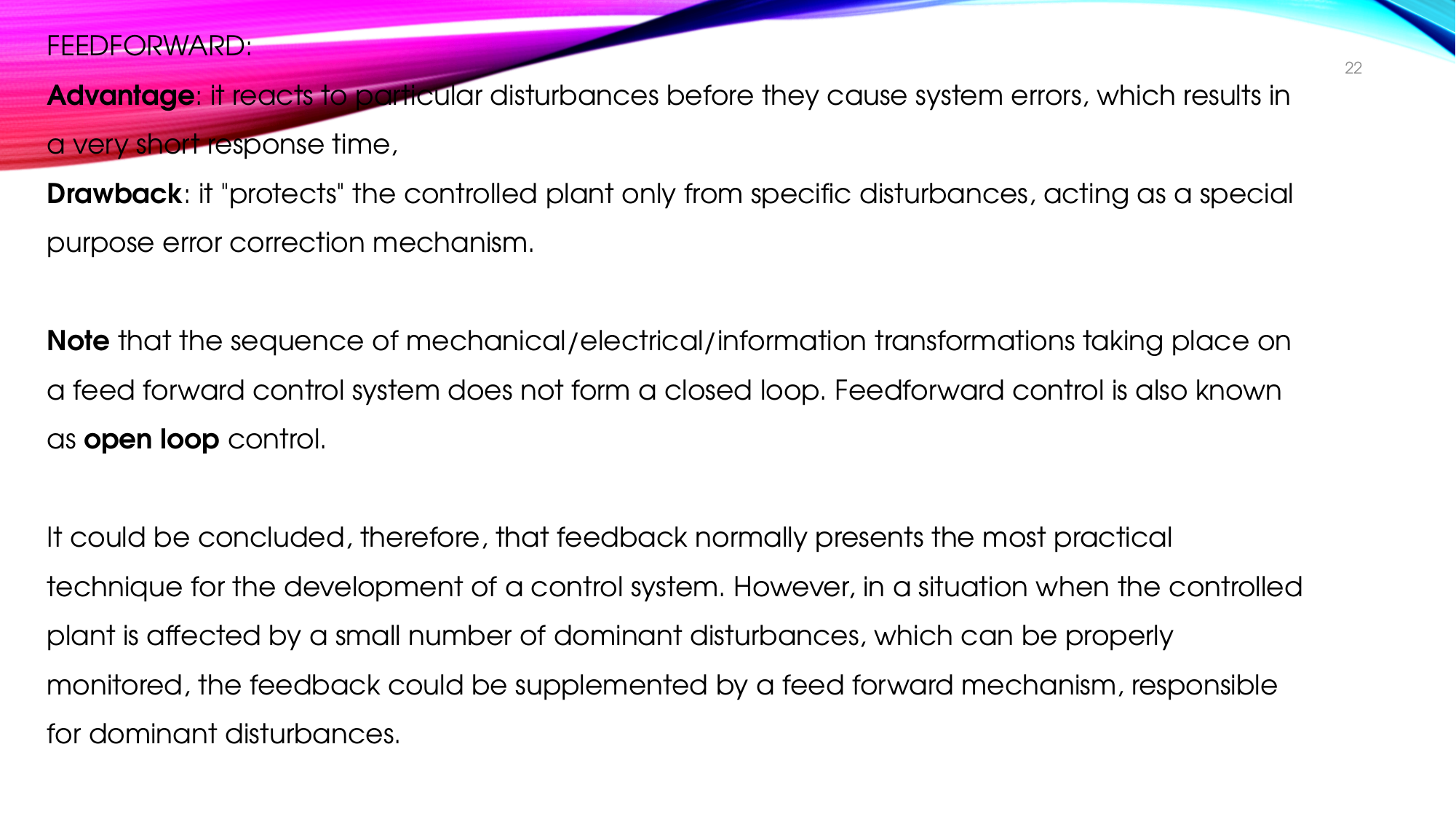

FEEDFORWARD:
Advantage: it reacts to particular disturbances before they cause system errors, which results in a very short response time,
Drawback: it "protects" the controlled plant only from specific disturbances, acting as a special purpose error correction mechanism.

Note that the sequence of mechanical/electrical/information transformations taking place on a feed forward control system does not form a closed loop. Feedforward control is also known as open loop control.

It could be concluded, therefore, that feedback normally presents the most practical technique for the development of a control system. However, in a situation when the controlled plant is affected by a small number of dominant disturbances, which can be properly monitored, the feedback could be supplemented by a feed forward mechanism, responsible for dominant disturbances.

22